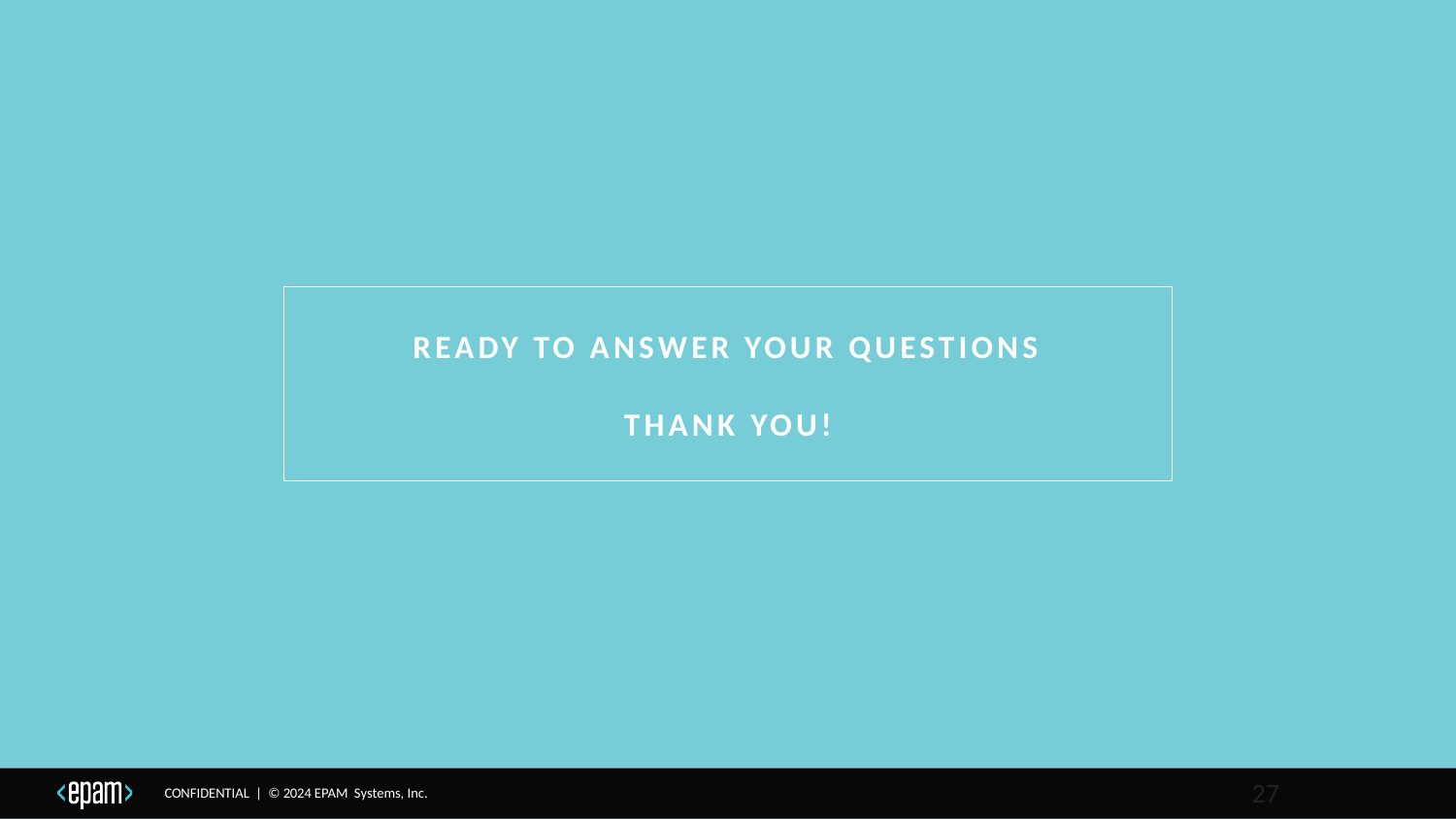

# Ready to answer your questions Thank you!
27